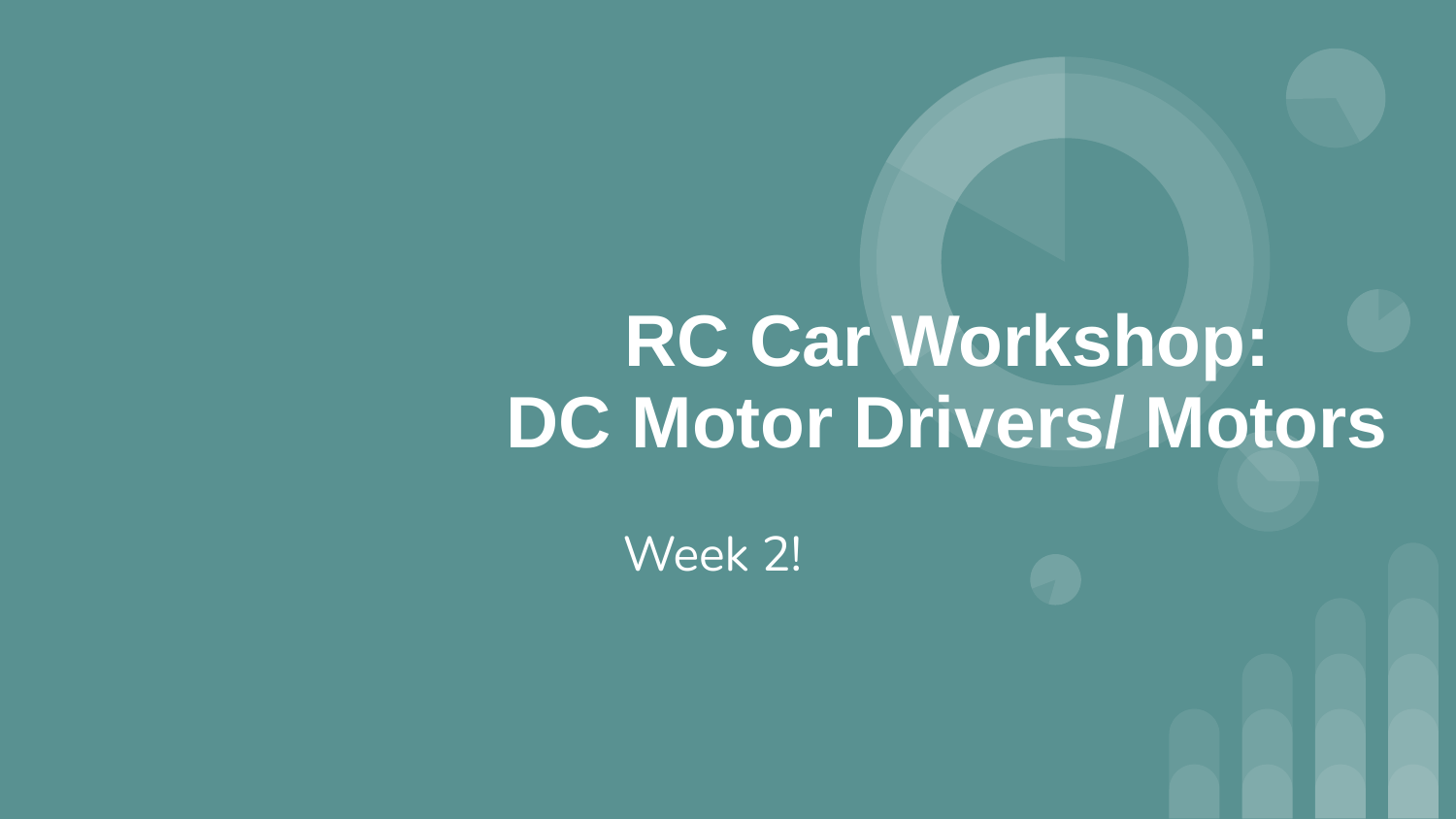

# RC Car Workshop:
DC Motor Drivers/ Motors
Week 2!